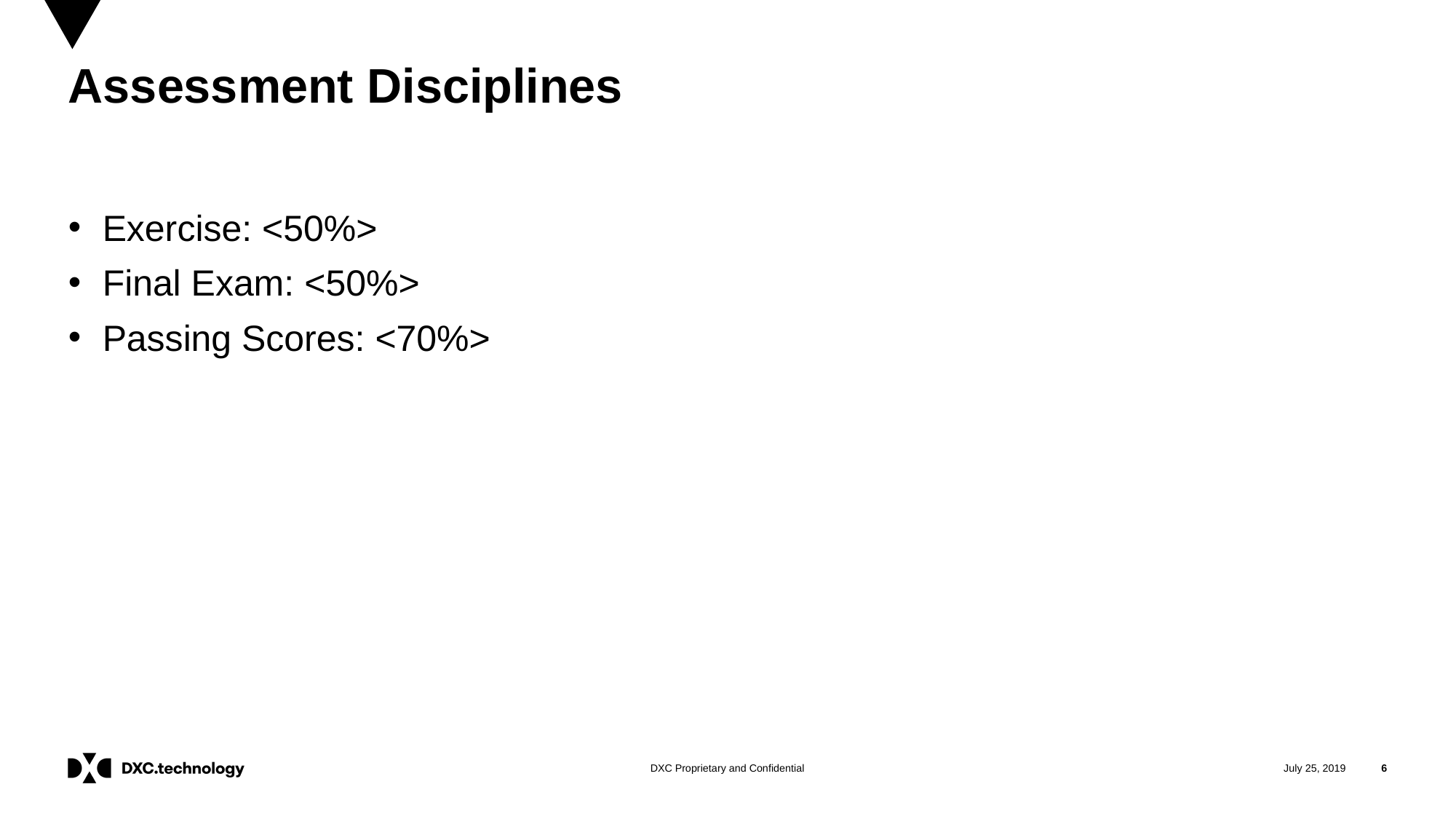

# Assessment Disciplines
Exercise: <50%>
Final Exam: <50%>
Passing Scores: <70%>